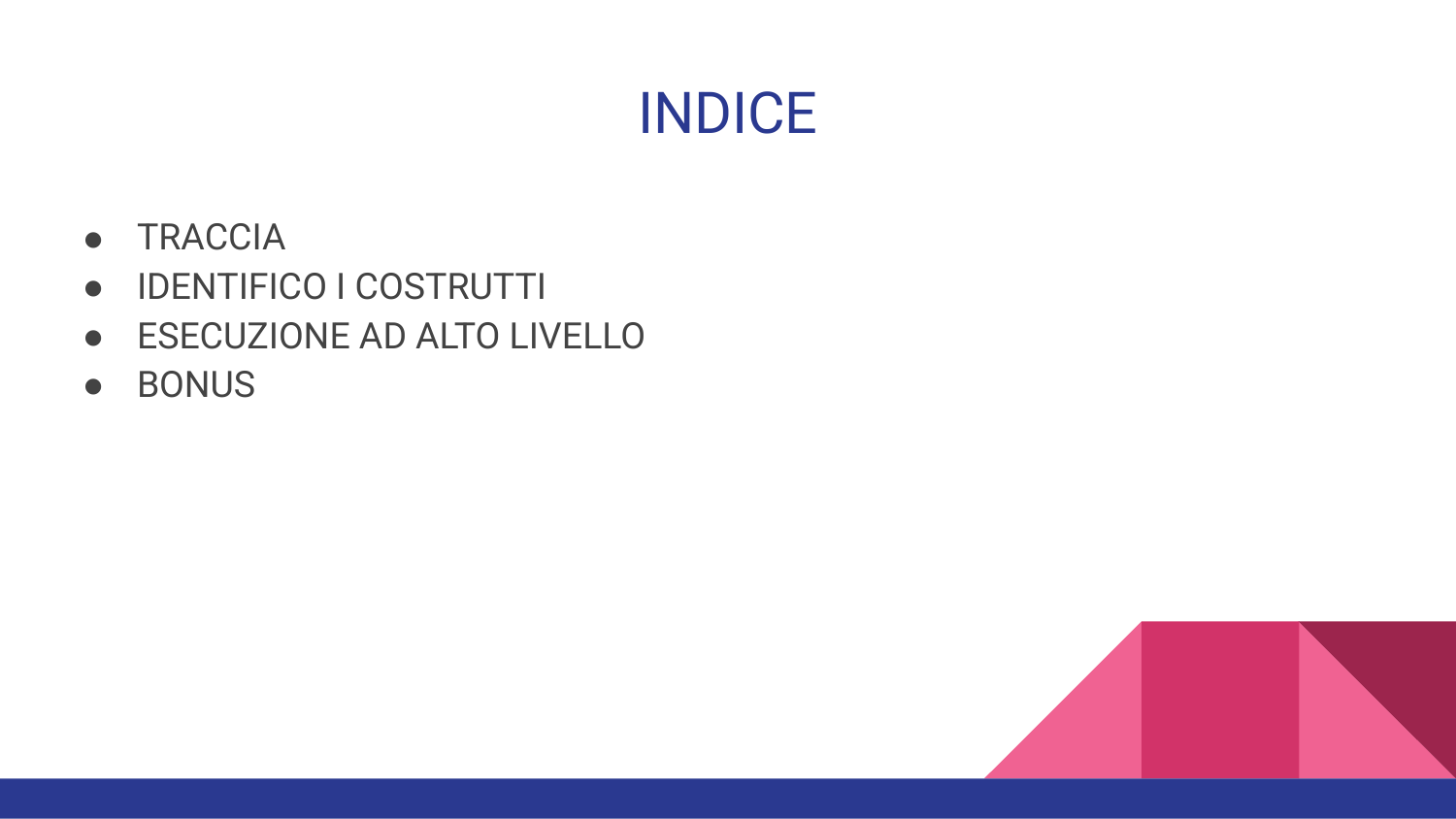

# INDICE
TRACCIA
IDENTIFICO I COSTRUTTI
ESECUZIONE AD ALTO LIVELLO
BONUS